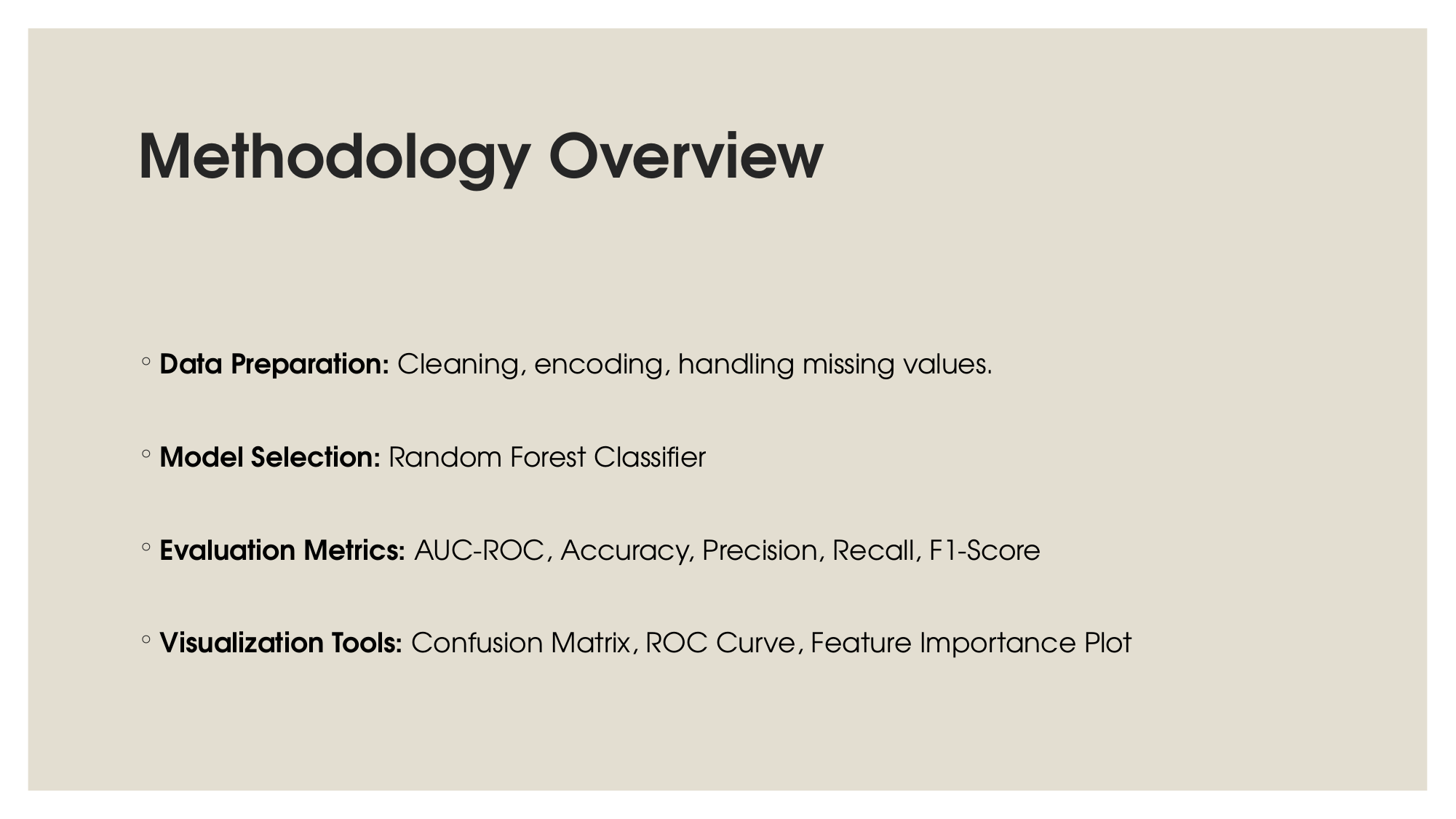

# Methodology Overview
Data Preparation: Cleaning, encoding, handling missing values.

Model Selection: Random Forest Classifier

Evaluation Metrics: AUC-ROC, Accuracy, Precision, Recall, F1-Score

Visualization Tools: Confusion Matrix, ROC Curve, Feature Importance Plot